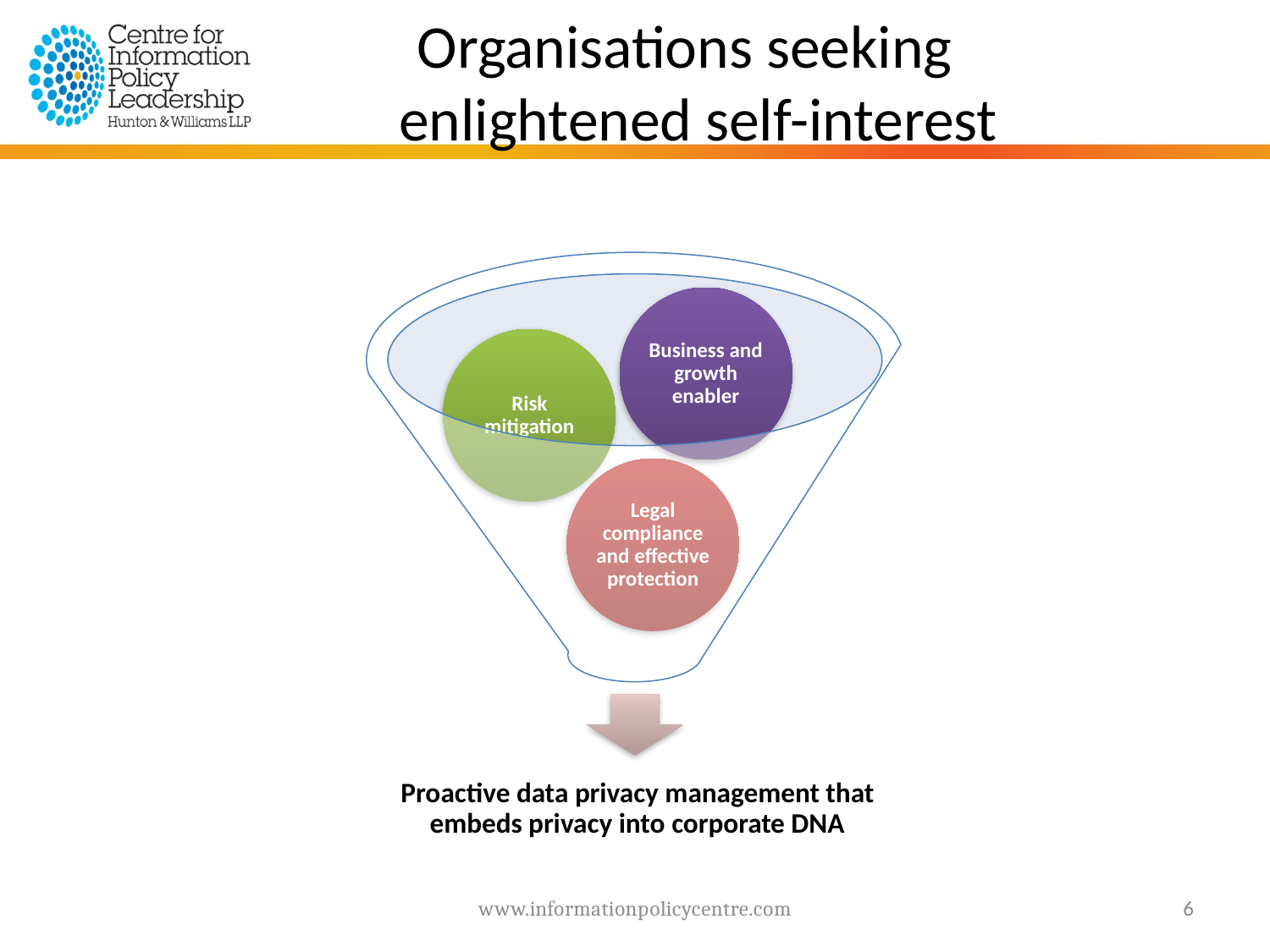

Organisations seeking
enlightened self-interest
Proactive data privacy management that embeds privacy into corporate DNA
Legal compliance and effective protection
Risk mitigation
Business and growth enabler
www.informationpolicycentre.com
6